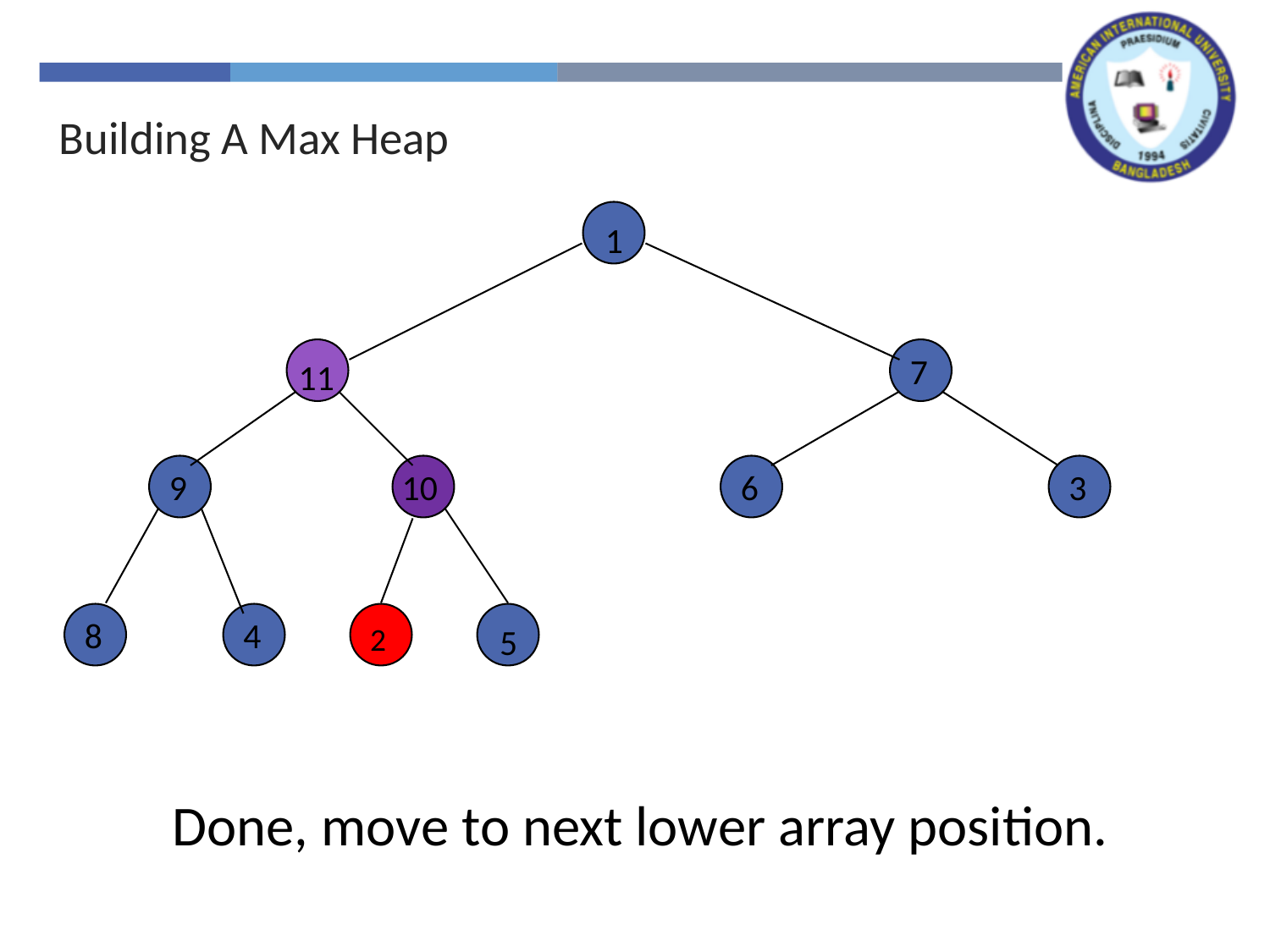

Building A Max Heap

1

7
11

9
10
6
3

8
4
8
7
7
2
5
Done, move to next lower array position.